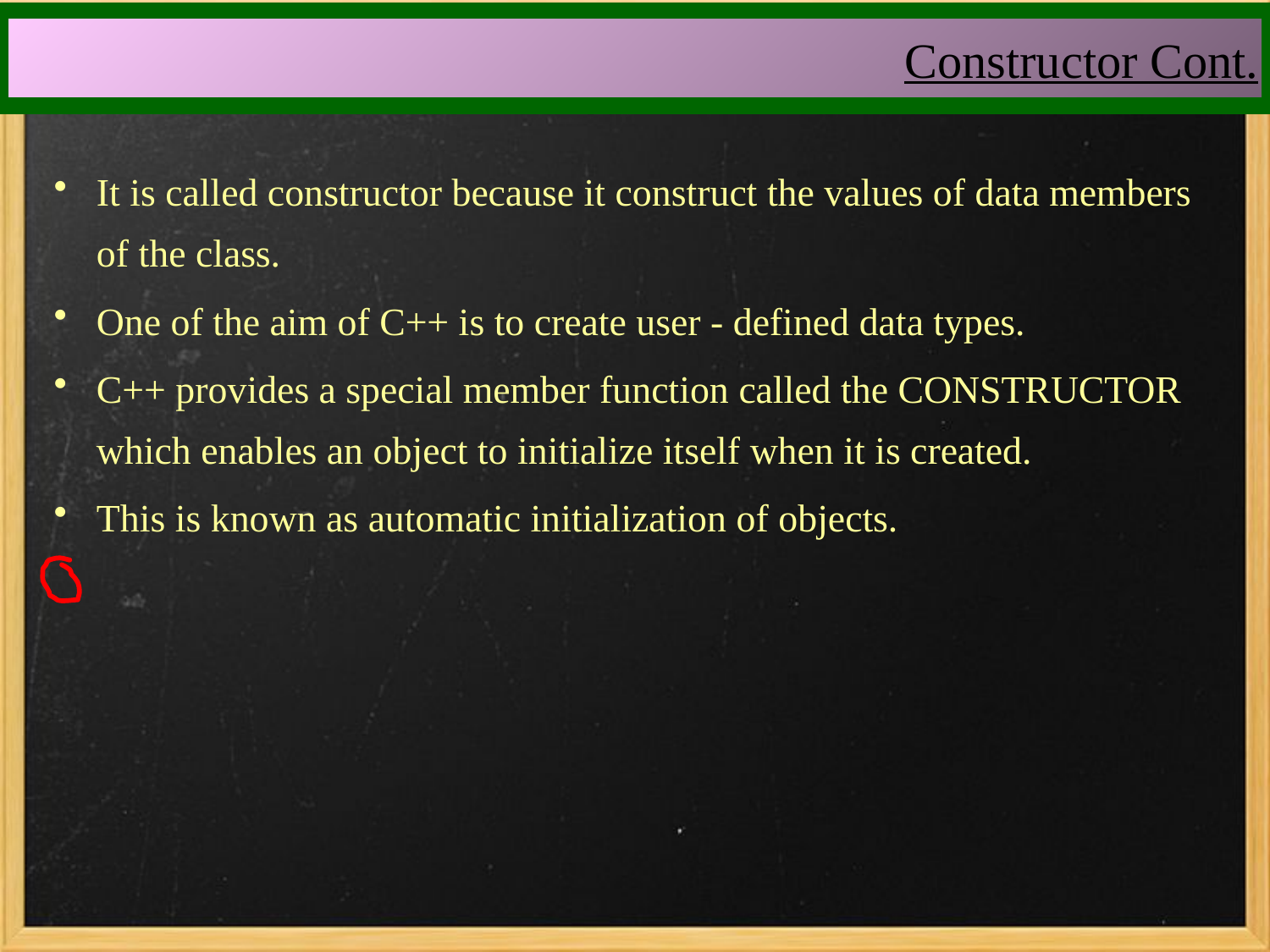

# Constructor Cont.
It is called constructor because it construct the values of data members of the class.
One of the aim of C++ is to create user - defined data types.
C++ provides a special member function called the CONSTRUCTOR which enables an object to initialize itself when it is created.
This is known as automatic initialization of objects.